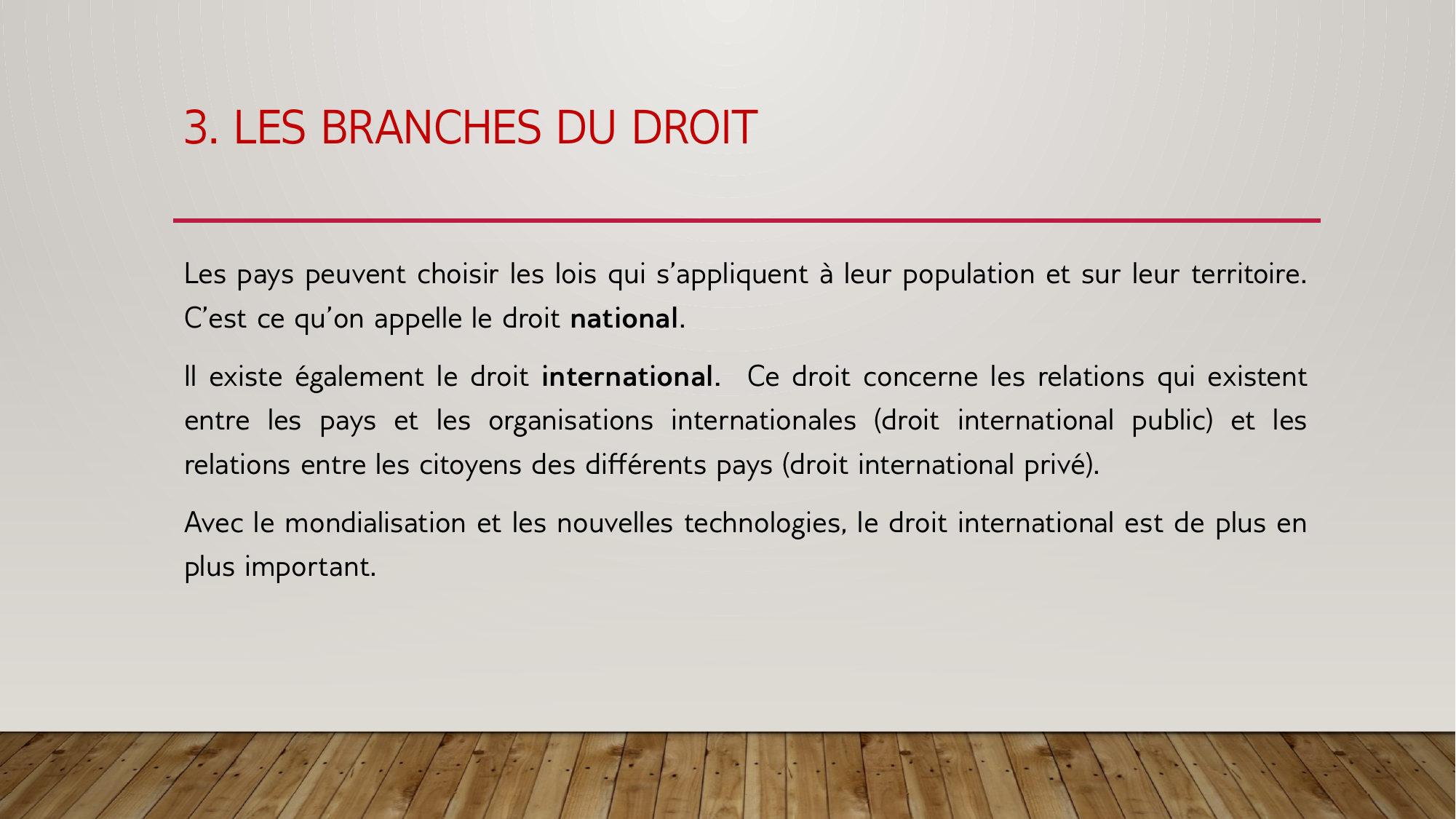

# 3. Les branches du droit
Les pays peuvent choisir les lois qui s’appliquent à leur population et sur leur territoire. C’est ce qu’on appelle le droit national.
Il existe également le droit international.  Ce droit concerne les relations qui existent entre les pays et les organisations internationales (droit international public) et les relations entre les citoyens des différents pays (droit international privé).
Avec le mondialisation et les nouvelles technologies, le droit international est de plus en plus important.